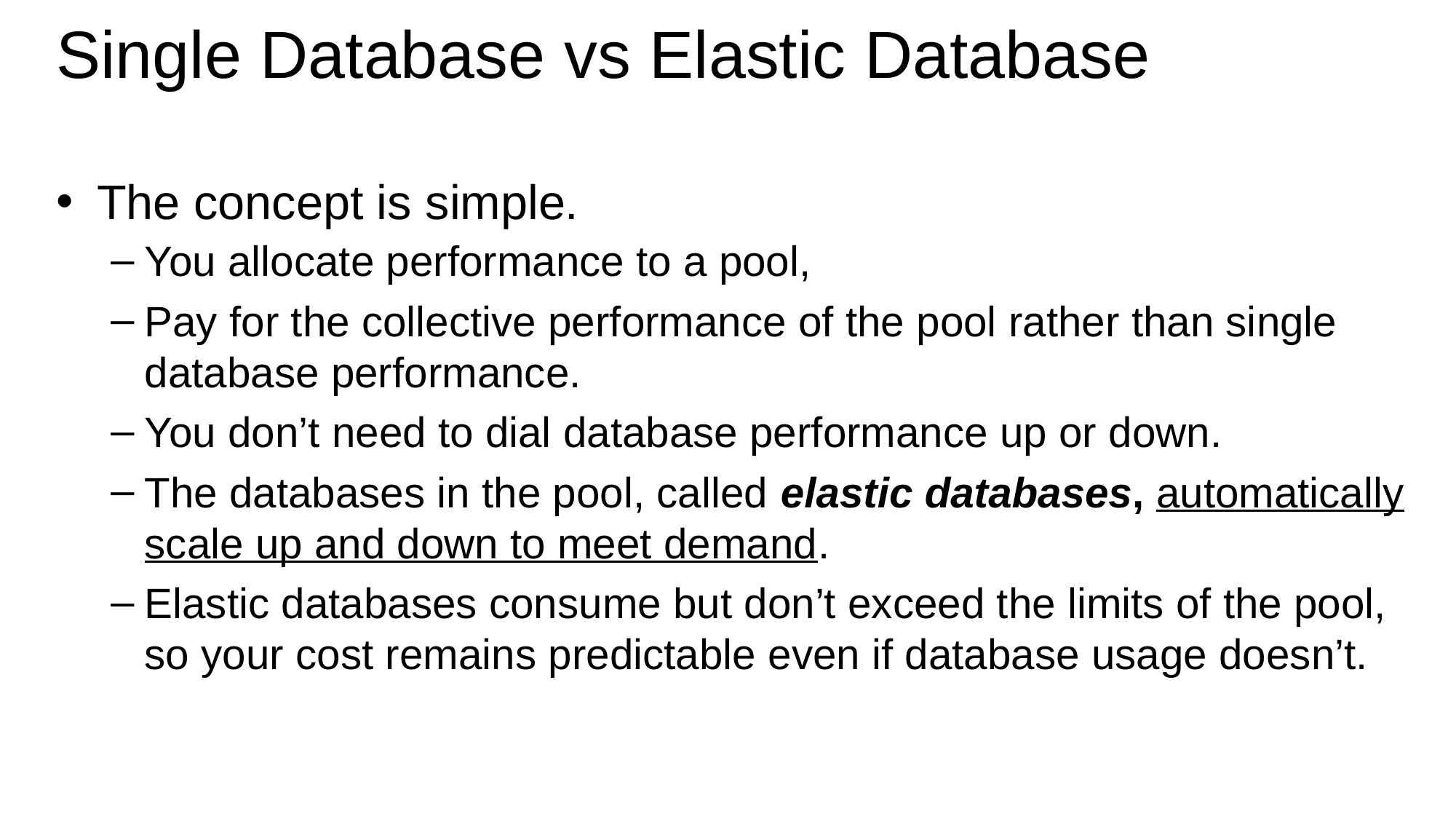

# Single Database vs Elastic Database
The concept is simple.
You allocate performance to a pool,
Pay for the collective performance of the pool rather than single database performance.
You don’t need to dial database performance up or down.
The databases in the pool, called elastic databases, automatically scale up and down to meet demand.
Elastic databases consume but don’t exceed the limits of the pool, so your cost remains predictable even if database usage doesn’t.